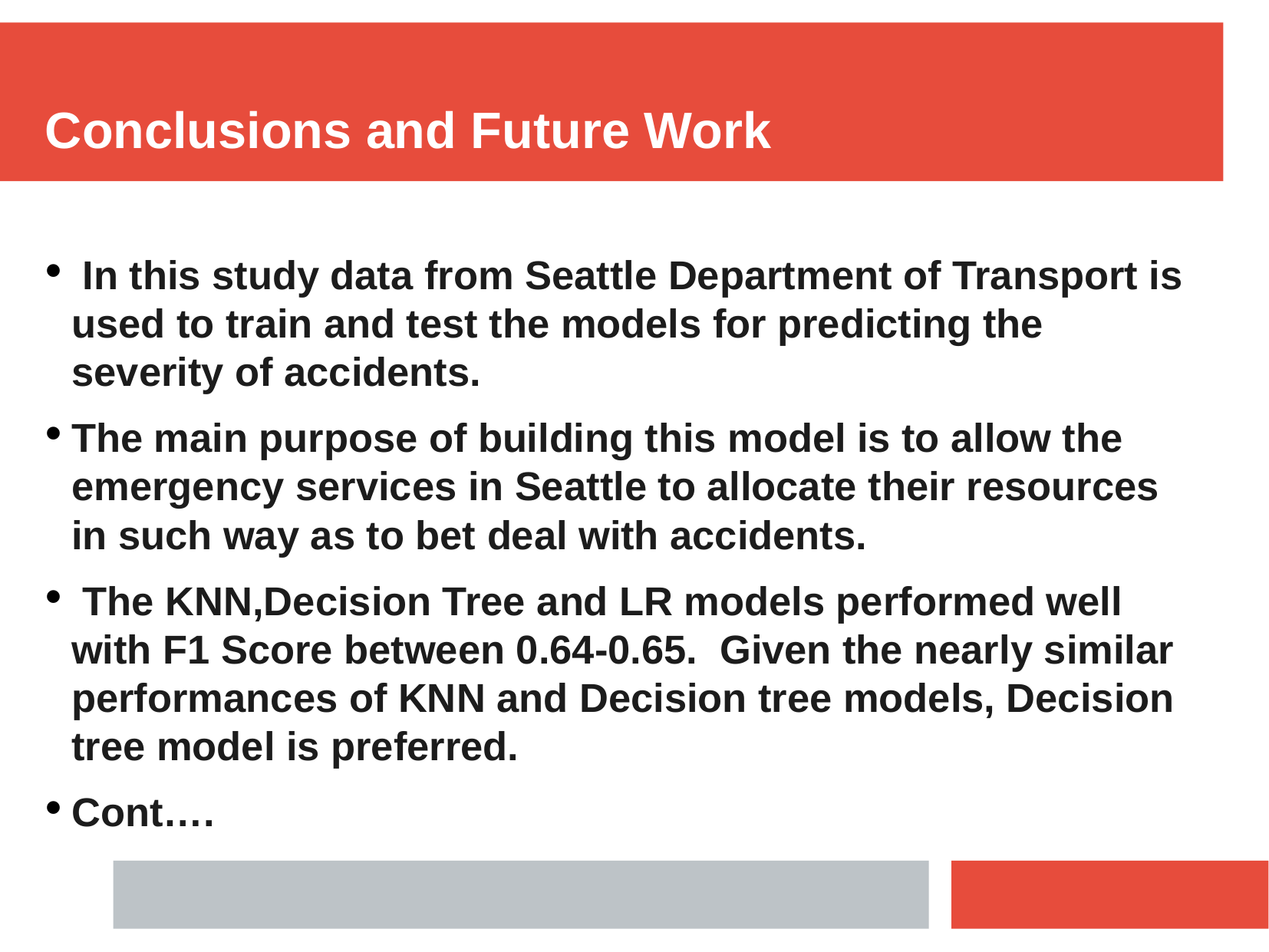

Conclusions and Future Work
 In this study data from Seattle Department of Transport is used to train and test the models for predicting the severity of accidents.
The main purpose of building this model is to allow the emergency services in Seattle to allocate their resources in such way as to bet deal with accidents.
 The KNN,Decision Tree and LR models performed well with F1 Score between 0.64-0.65.  Given the nearly similar performances of KNN and Decision tree models, Decision tree model is preferred.
Cont….